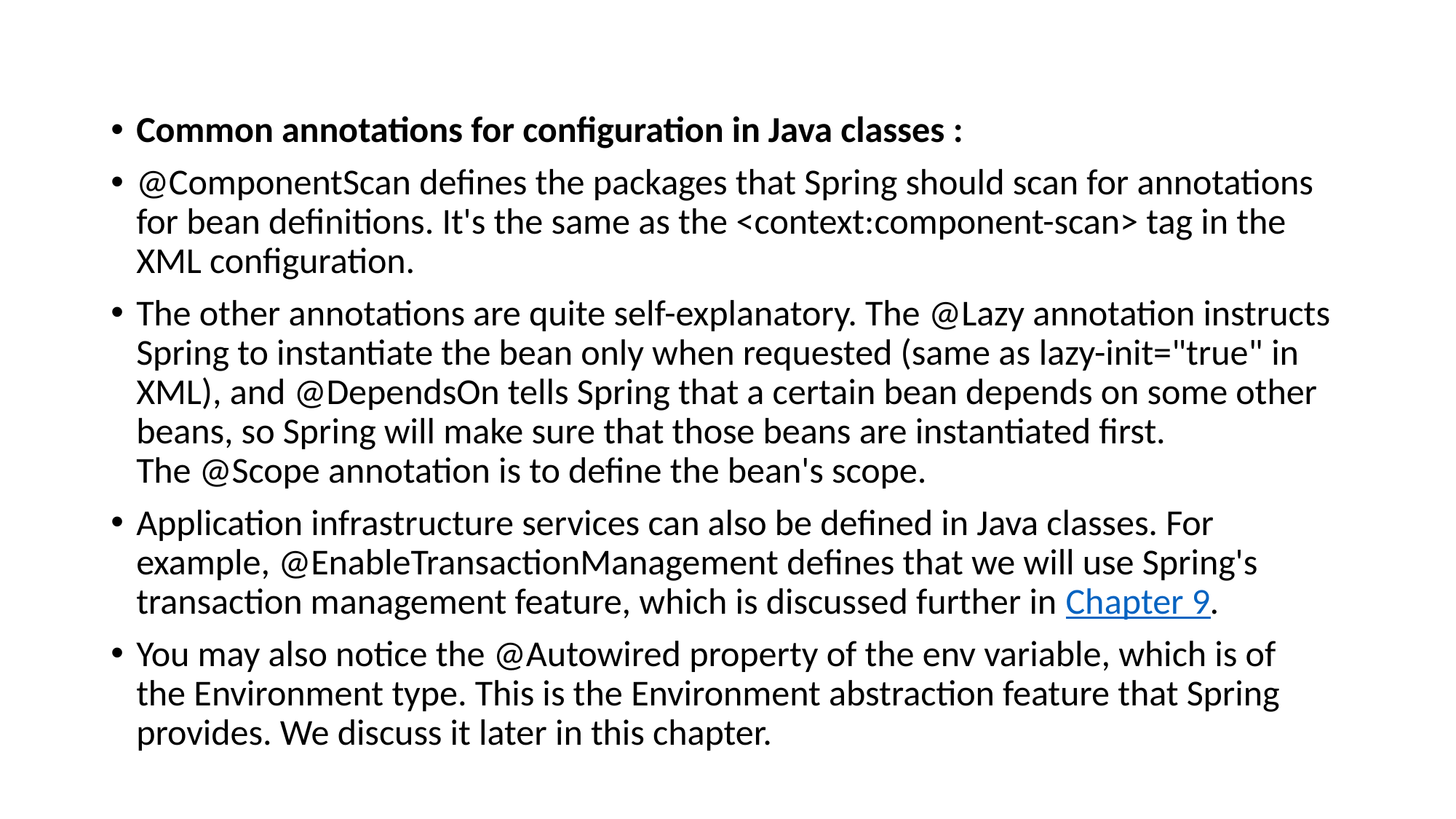

#
Common annotations for configuration in Java classes :
@ComponentScan defines the packages that Spring should scan for annotations for bean definitions. It's the same as the <context:component-scan> tag in the XML configuration.
The other annotations are quite self-explanatory. The @Lazy annotation instructs Spring to instantiate the bean only when requested (same as lazy-init="true" in XML), and @DependsOn tells Spring that a certain bean depends on some other beans, so Spring will make sure that those beans are instantiated first. The @Scope annotation is to define the bean's scope.
Application infrastructure services can also be defined in Java classes. For example, @EnableTransactionManagement defines that we will use Spring's transaction management feature, which is discussed further in Chapter 9.
You may also notice the @Autowired property of the env variable, which is of the Environment type. This is the Environment abstraction feature that Spring provides. We discuss it later in this chapter.